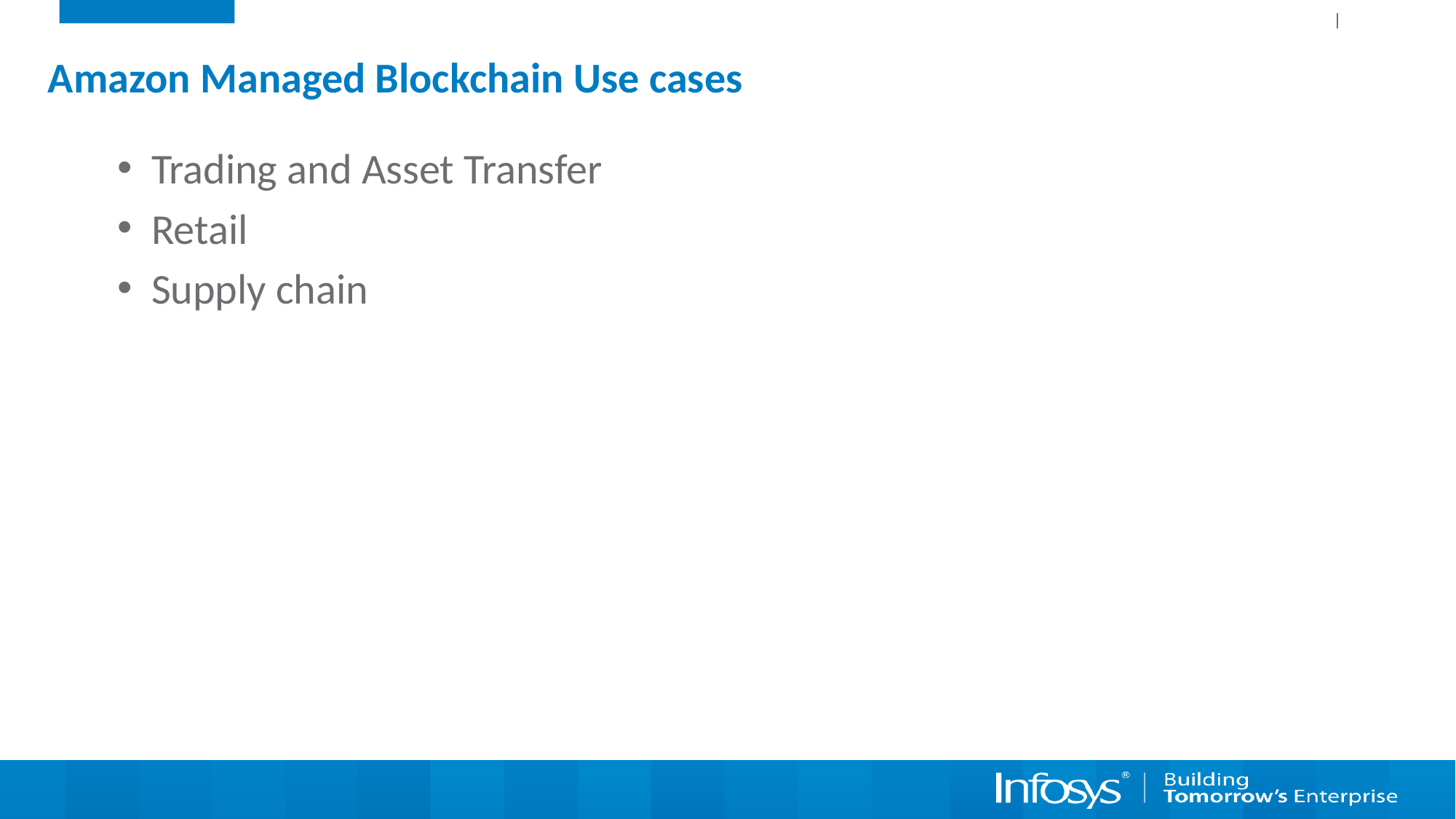

# Amazon Managed Blockchain Use cases
Trading and Asset Transfer
Retail
Supply chain